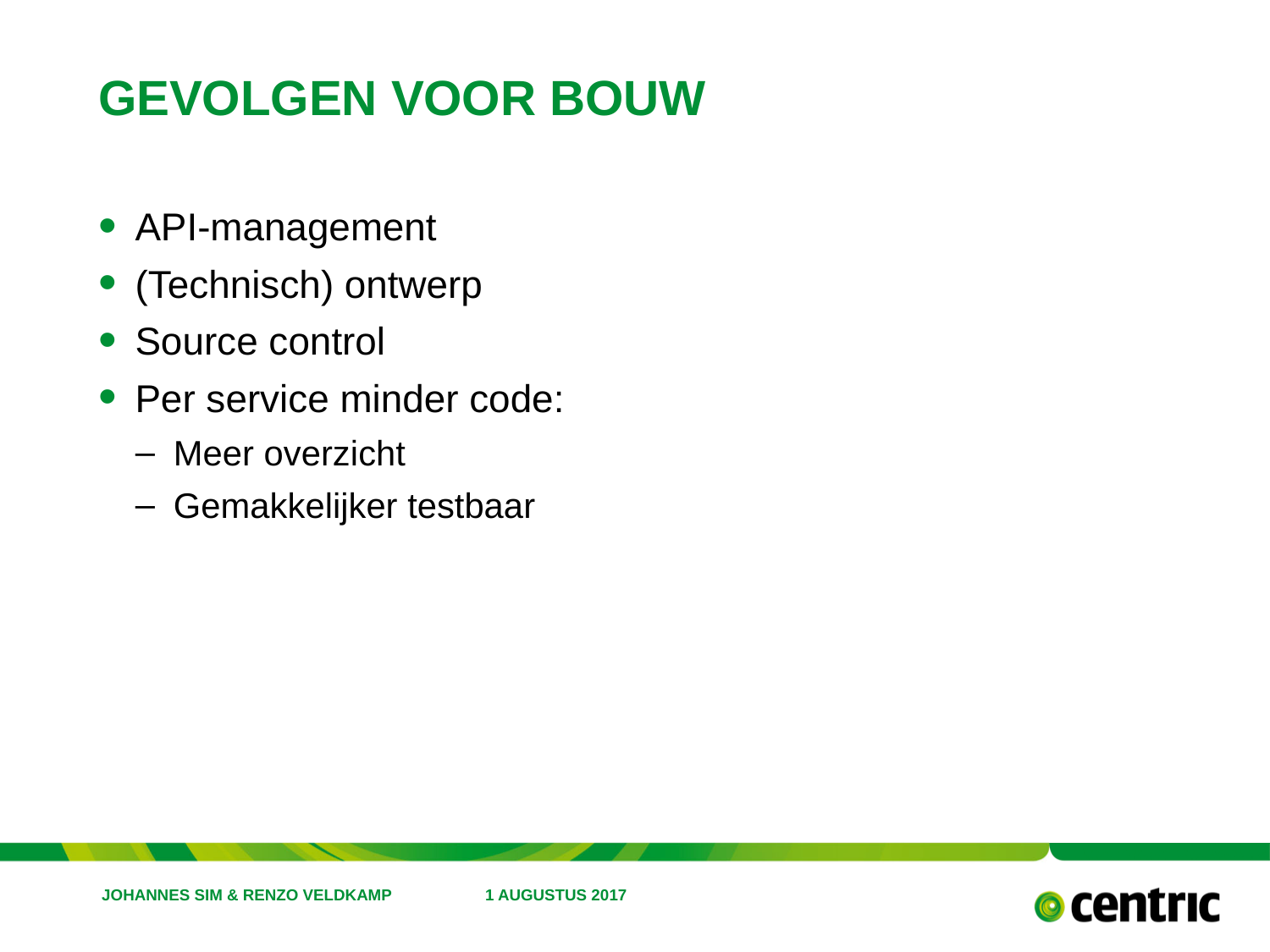

# Gevolgen voor bouw
API-management
(Technisch) ontwerp
Source control
Per service minder code:
Meer overzicht
Gemakkelijker testbaar
Johannes Sim & Renzo veldkamp
1 augustus 2017